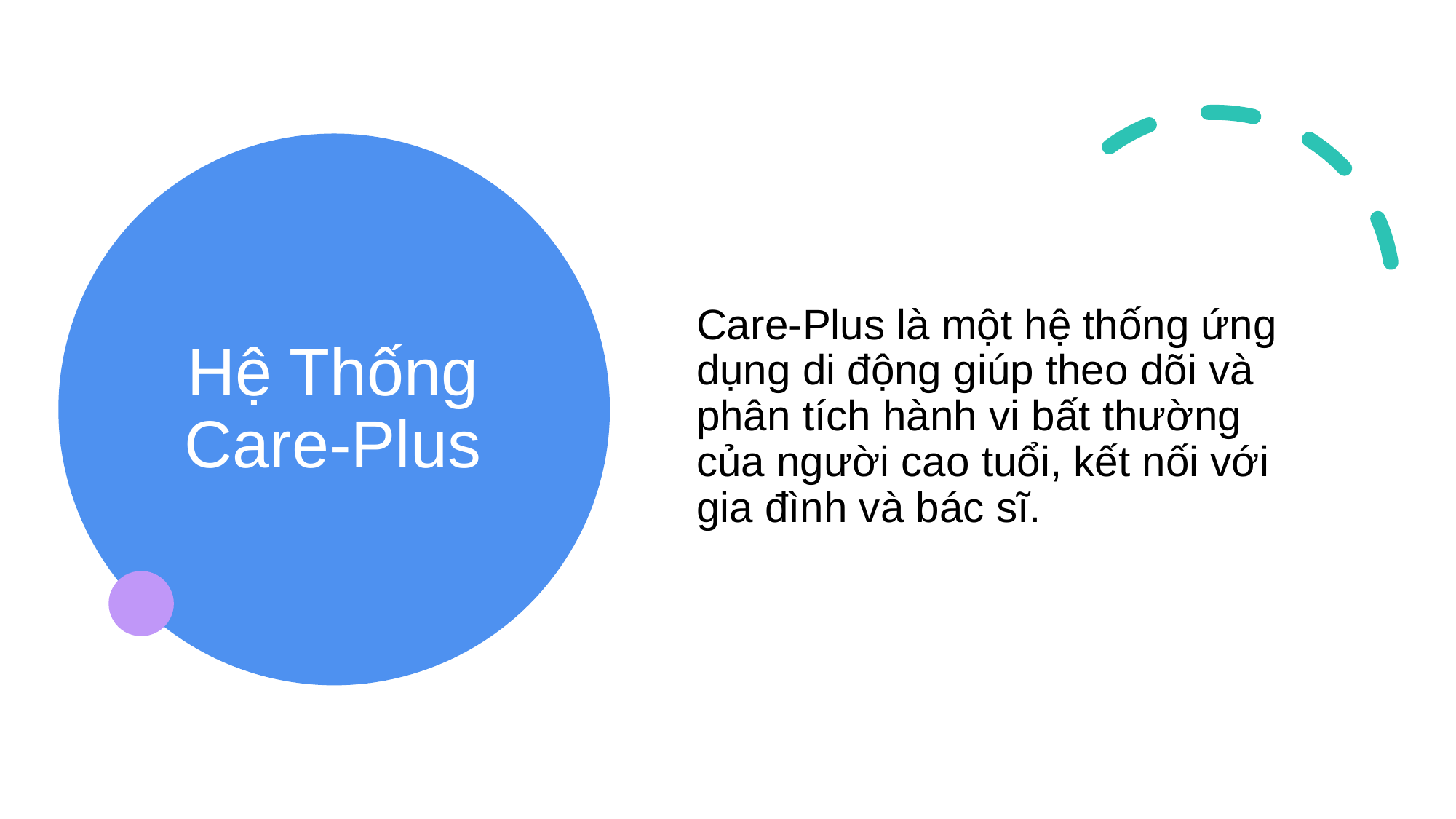

# Hệ Thống Care-Plus
Care-Plus là một hệ thống ứng dụng di động giúp theo dõi và phân tích hành vi bất thường của người cao tuổi, kết nối với gia đình và bác sĩ.